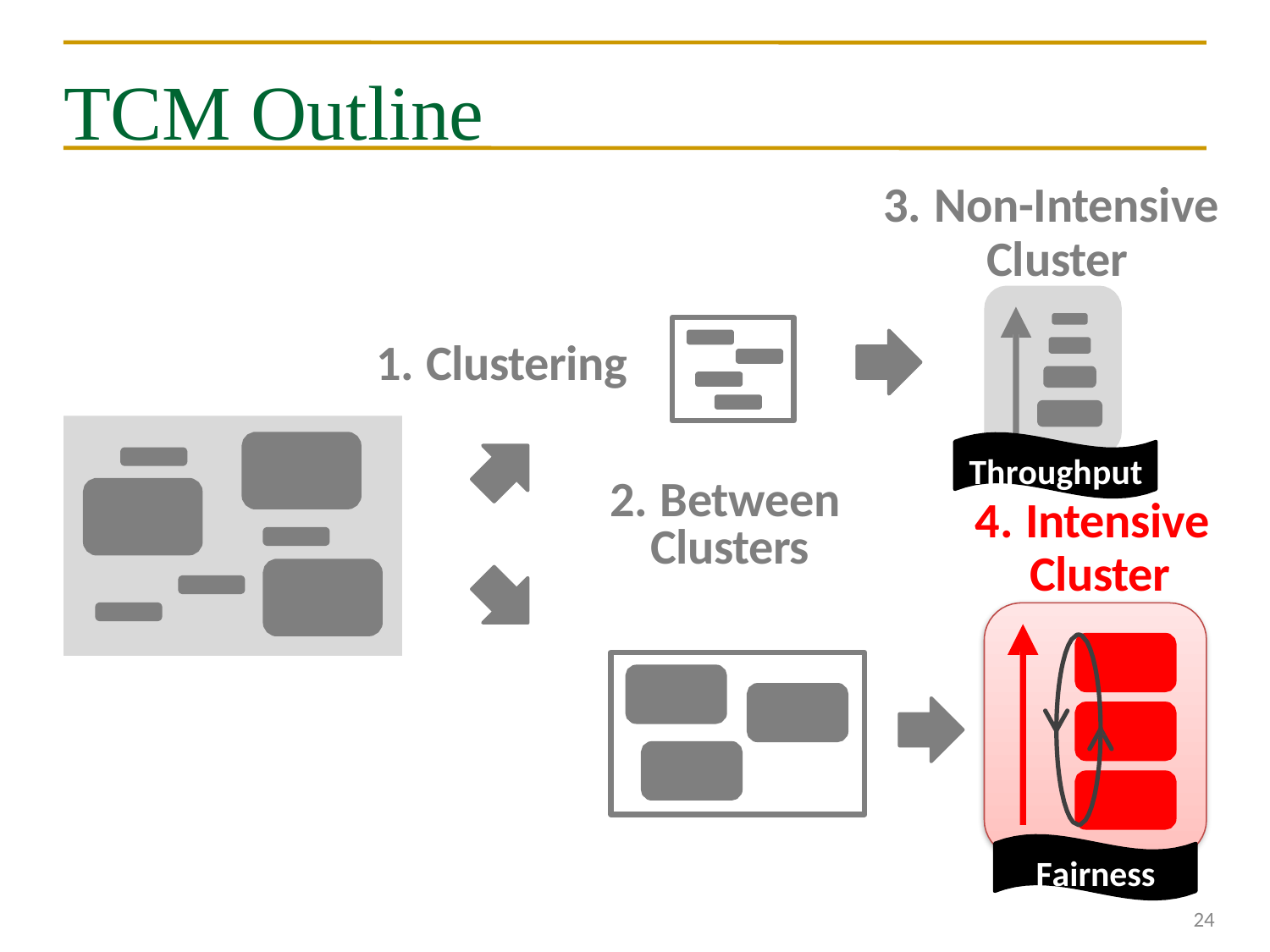

# TCM Outline
3. Non-Intensive
Cluster

1. Clustering

Throughput
4. Intensive
Cluster
2. Between Clusters

Fairness
24